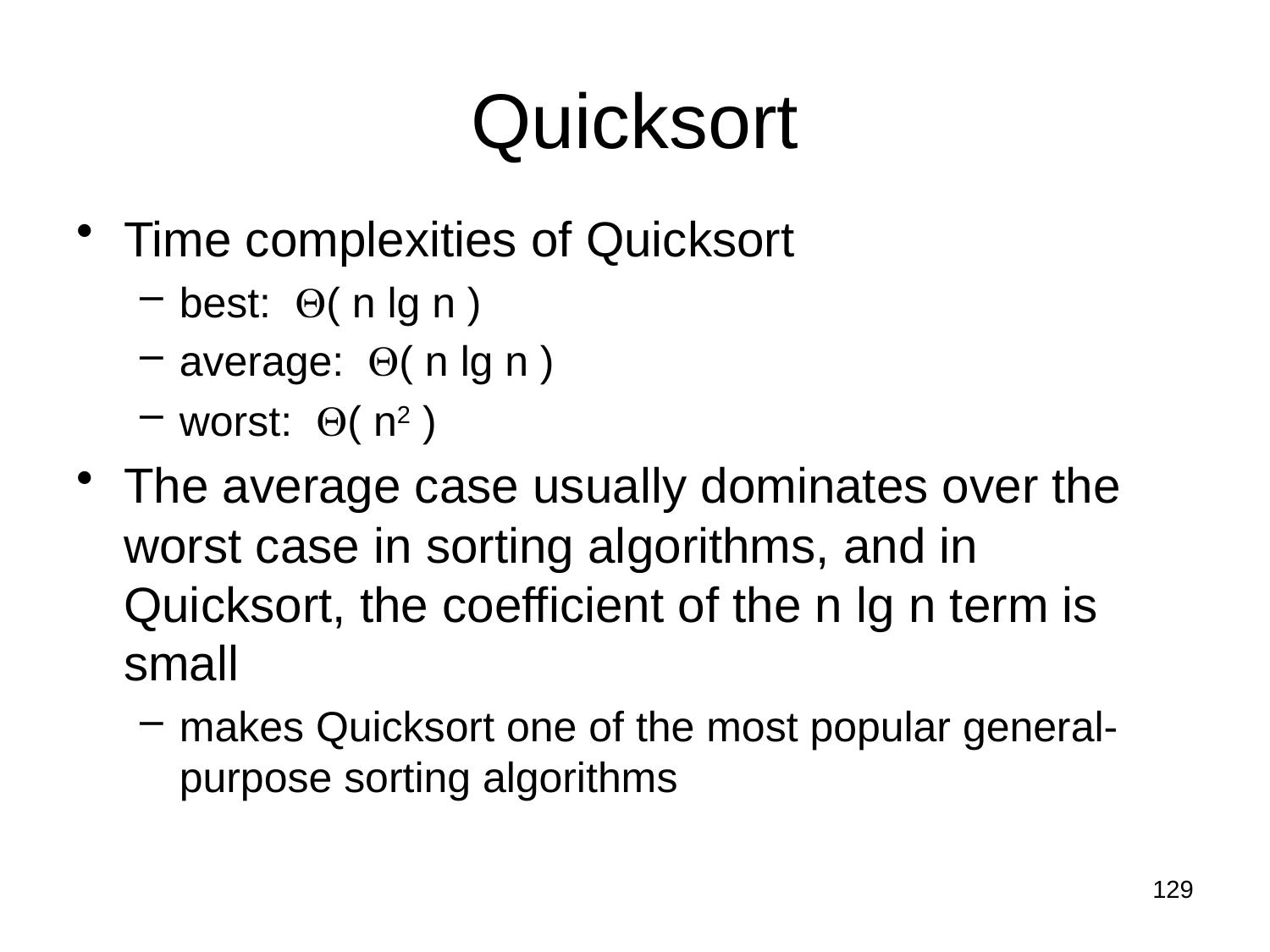

# Quicksort
Time complexities of Quicksort
best:  Θ( n lg n )
average:  Θ( n lg n )
worst:  Θ( n2 )
The average case usually dominates over the worst case in sorting algorithms, and in Quicksort, the coefficient of the n lg n term is small
makes Quicksort one of the most popular general-purpose sorting algorithms
129